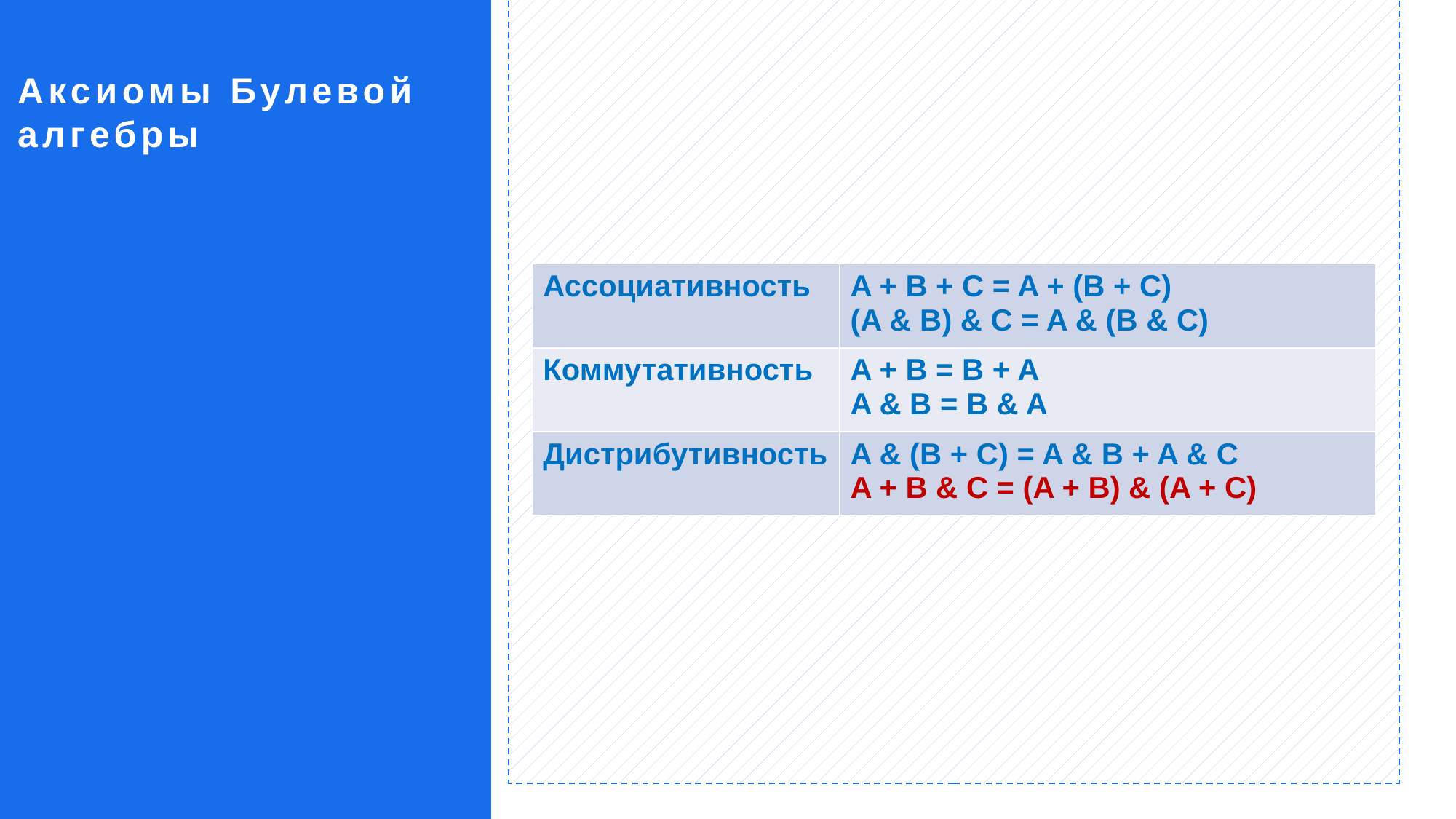

Аксиомы Булевой алгебры
| Ассоциативность | A + B + C = A + (B + C) (A & B) & C = A & (B & C) |
| --- | --- |
| Коммутативность | A + B = B + A A & B = B & A |
| Дистрибутивность | A & (B + C) = A & B + A & C A + B & C = (A + B) & (A + C) |